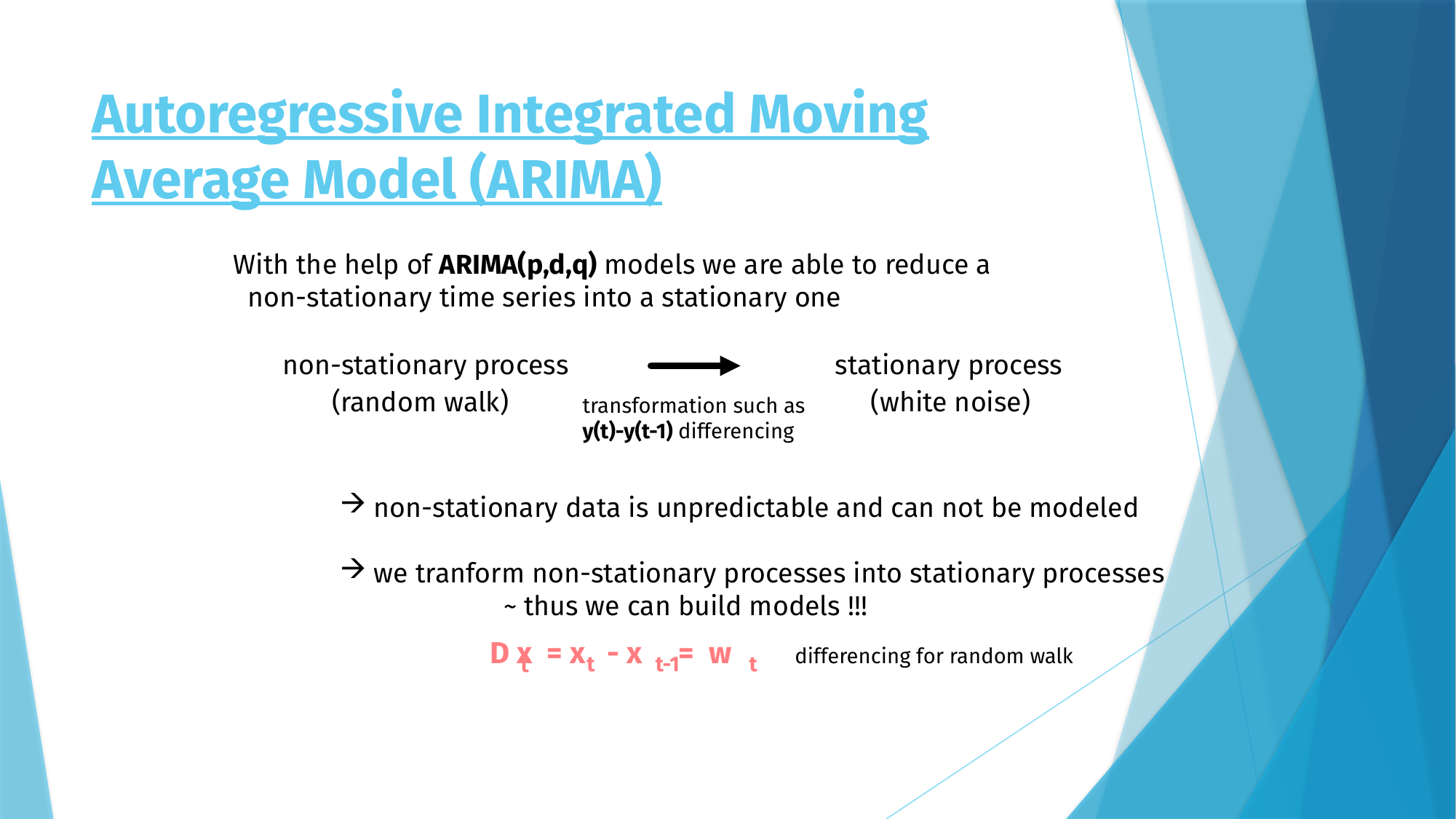

# Autoregressive Integrated Moving Average Model (ARIMA)
With the help of ARIMA(p,d,q) models we are able to reduce a
  non-stationary time series into a stationary one
non-stationary process 		                stationary process
(white noise)
(random walk)
transformation such as
y(t)-y(t-1) differencing
non-stationary data is unpredictable and can not be modeled

we tranform non-stationary processes into stationary processes
   	~ thus we can build models !!!
D x  = x   - x     =  w
differencing for random walk
t-1
t
t
t